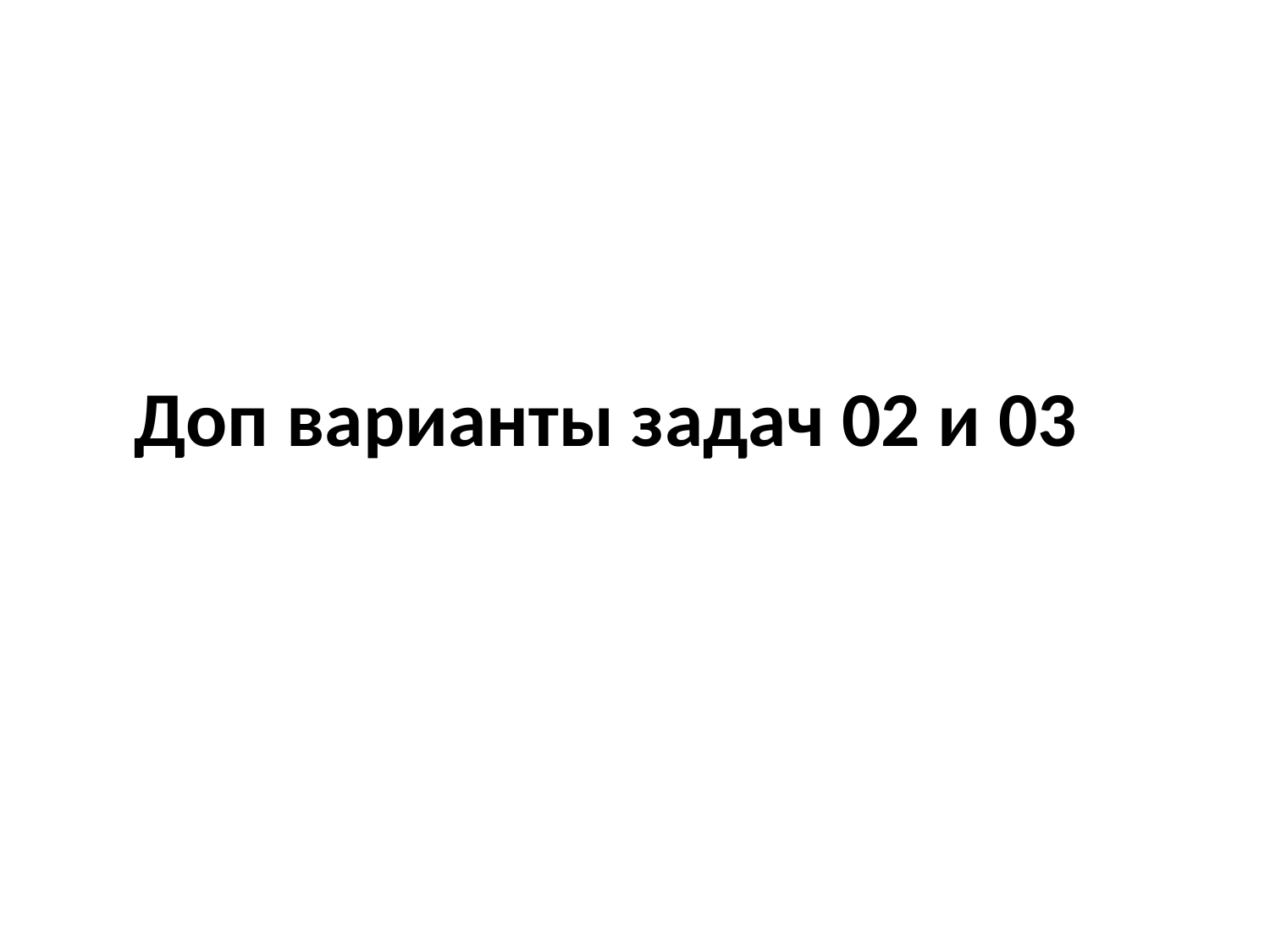

# Доп варианты задач 02 и 03